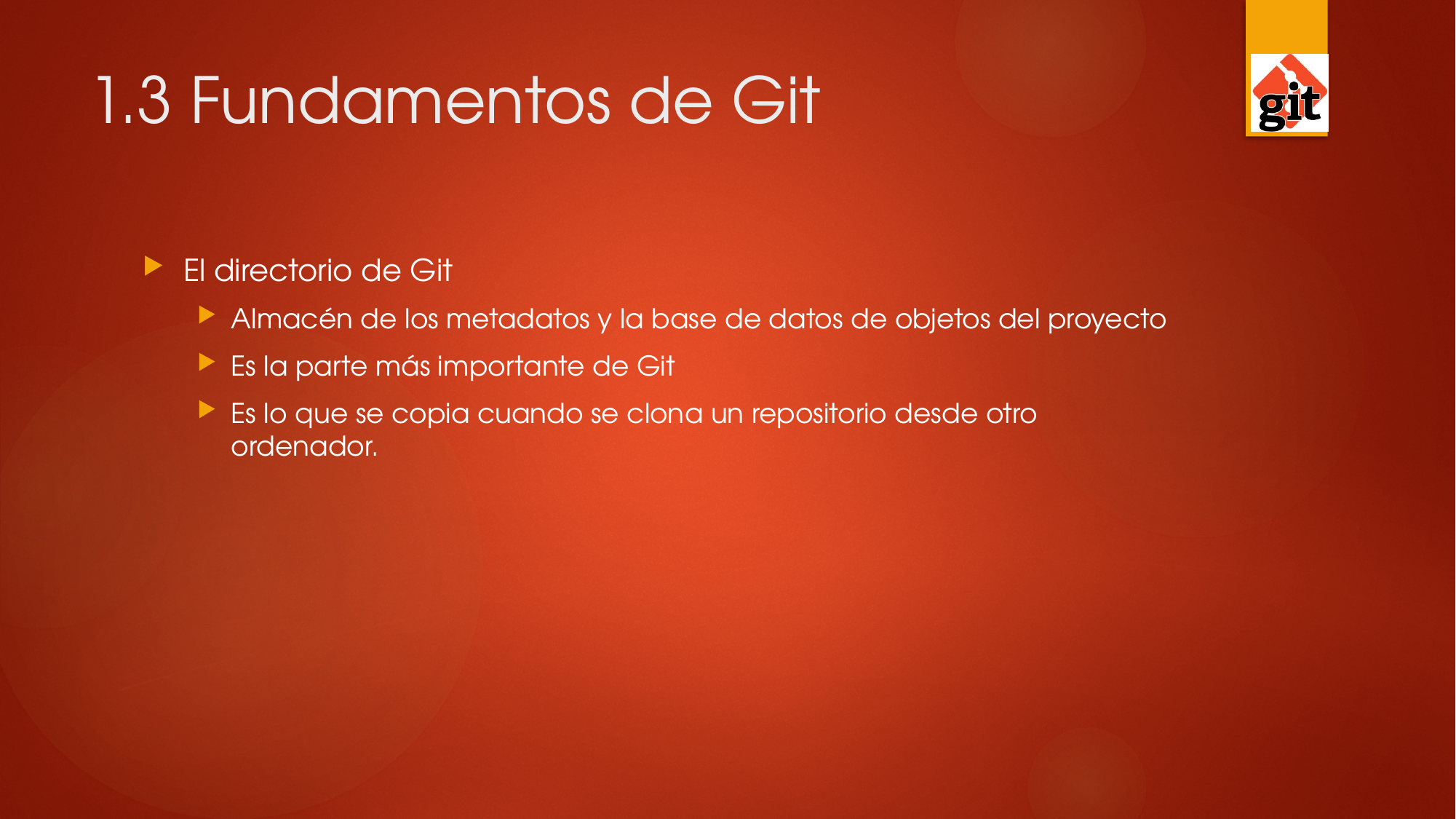

# 1.3 Fundamentos de Git
El directorio de Git
Almacén de los metadatos y la base de datos de objetos del proyecto
Es la parte más importante de Git
Es lo que se copia cuando se clona un repositorio desde otro ordenador.